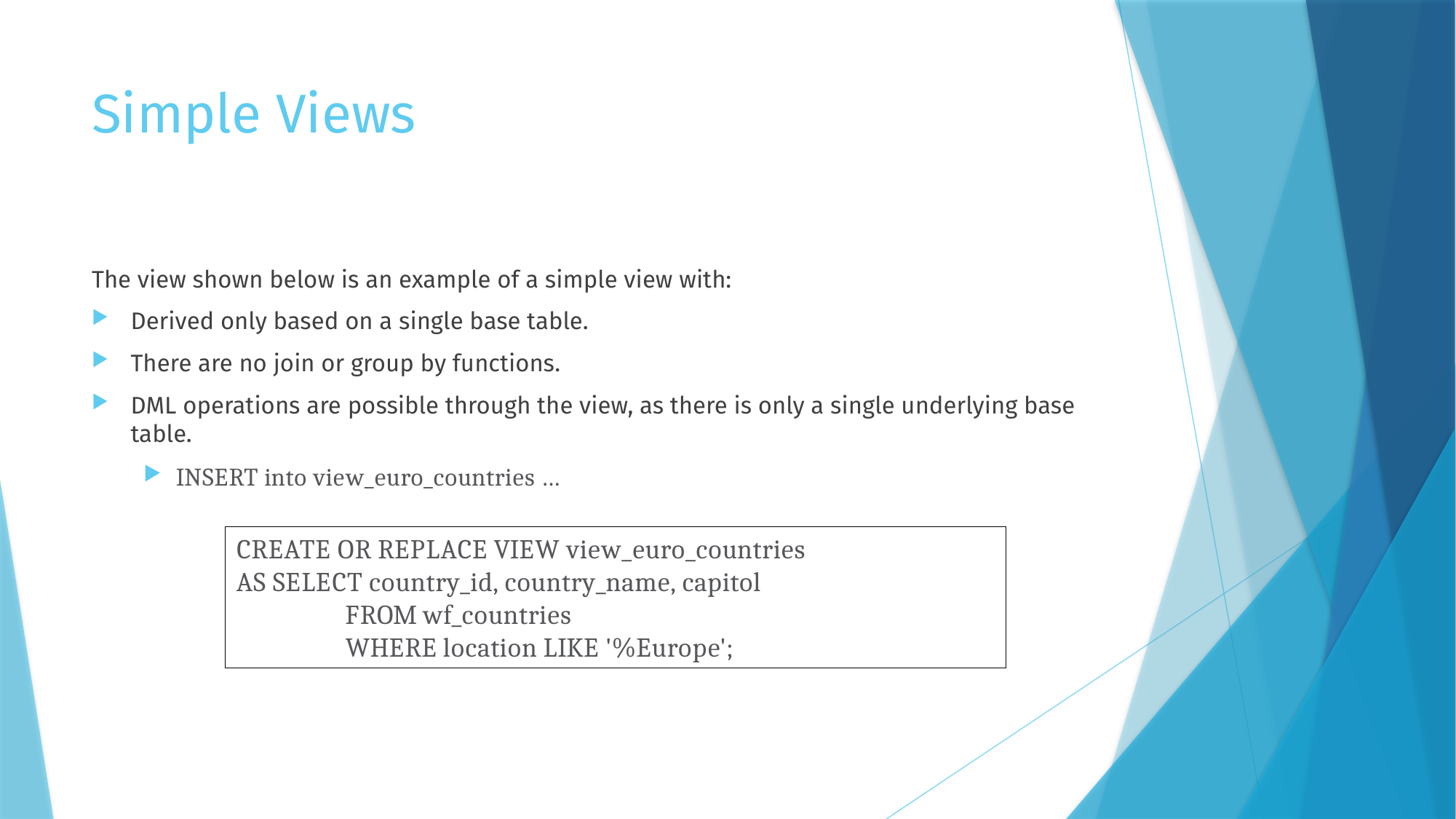

# Simple Views
The view shown below is an example of a simple view with:
Derived only based on a single base table.
There are no join or group by functions.
DML operations are possible through the view, as there is only a single underlying base table.
INSERT into view_euro_countries …
CREATE OR REPLACE VIEW view_euro_countries
AS SELECT country_id, country_name, capitol
	FROM wf_countries
	WHERE location LIKE '%Europe';